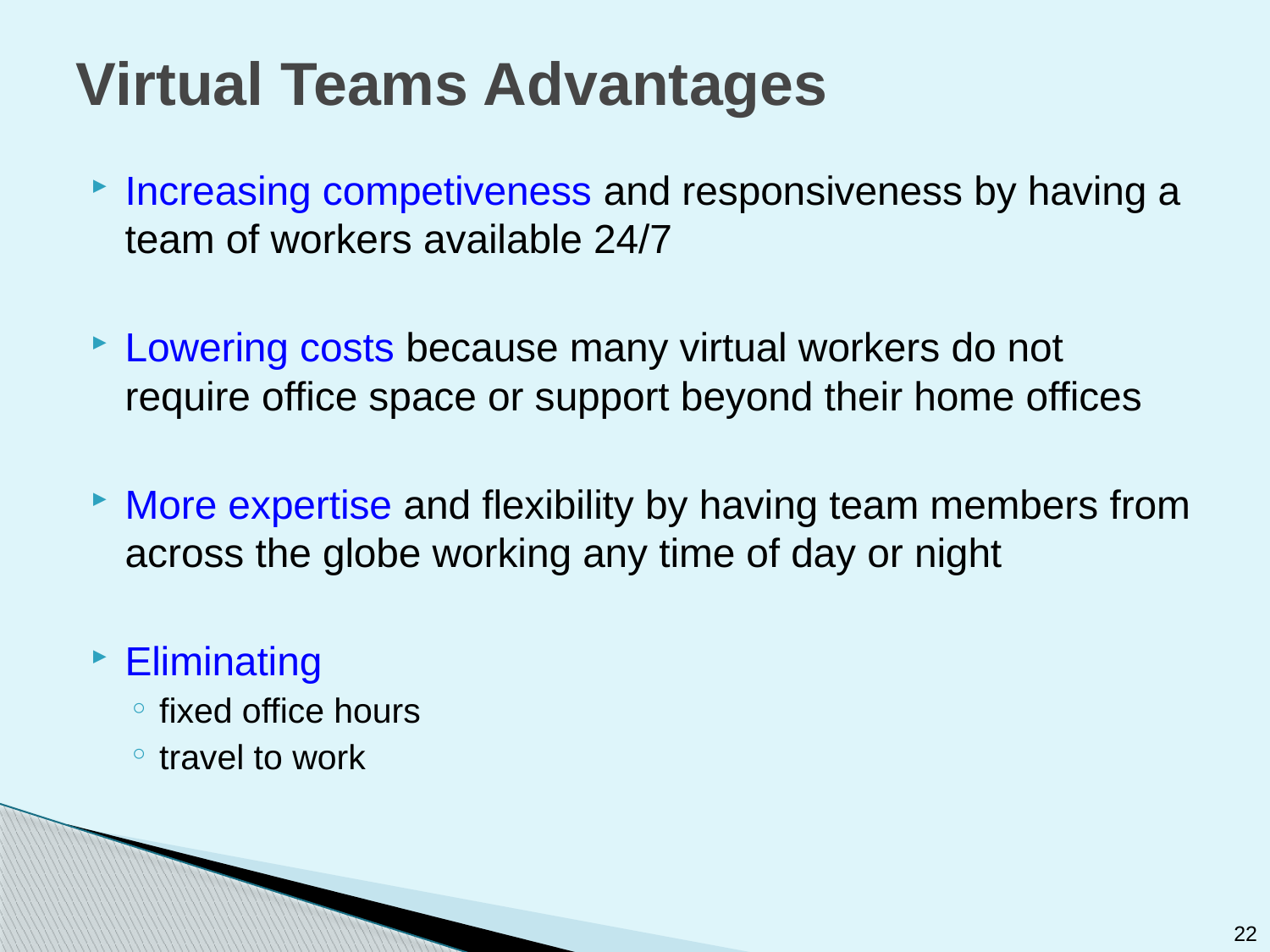

# Virtual Teams Advantages
Increasing competiveness and responsiveness by having a team of workers available 24/7

Lowering costs because many virtual workers do not require office space or support beyond their home offices

More expertise and flexibility by having team members from across the globe working any time of day or night

Eliminating
fixed office hours
travel to work

22